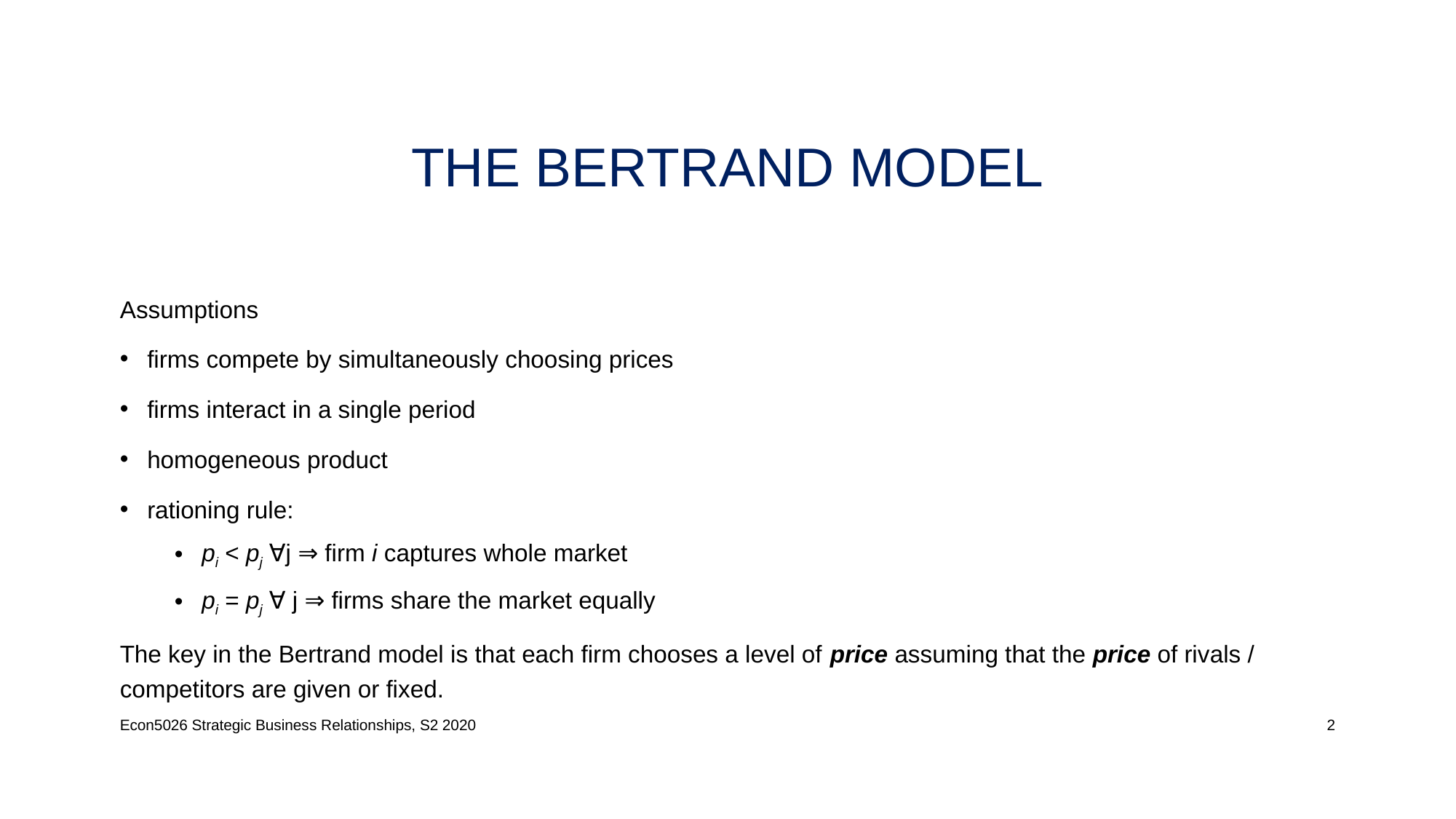

# the BeRtrand Model
Assumptions
firms compete by simultaneously choosing prices
firms interact in a single period
homogeneous product
rationing rule:
pi < pj ∀j ⇒ firm i captures whole market
pi = pj ∀ j ⇒ firms share the market equally
The key in the Bertrand model is that each firm chooses a level of price assuming that the price of rivals / competitors are given or fixed.
Econ5026 Strategic Business Relationships, S2 2020
2